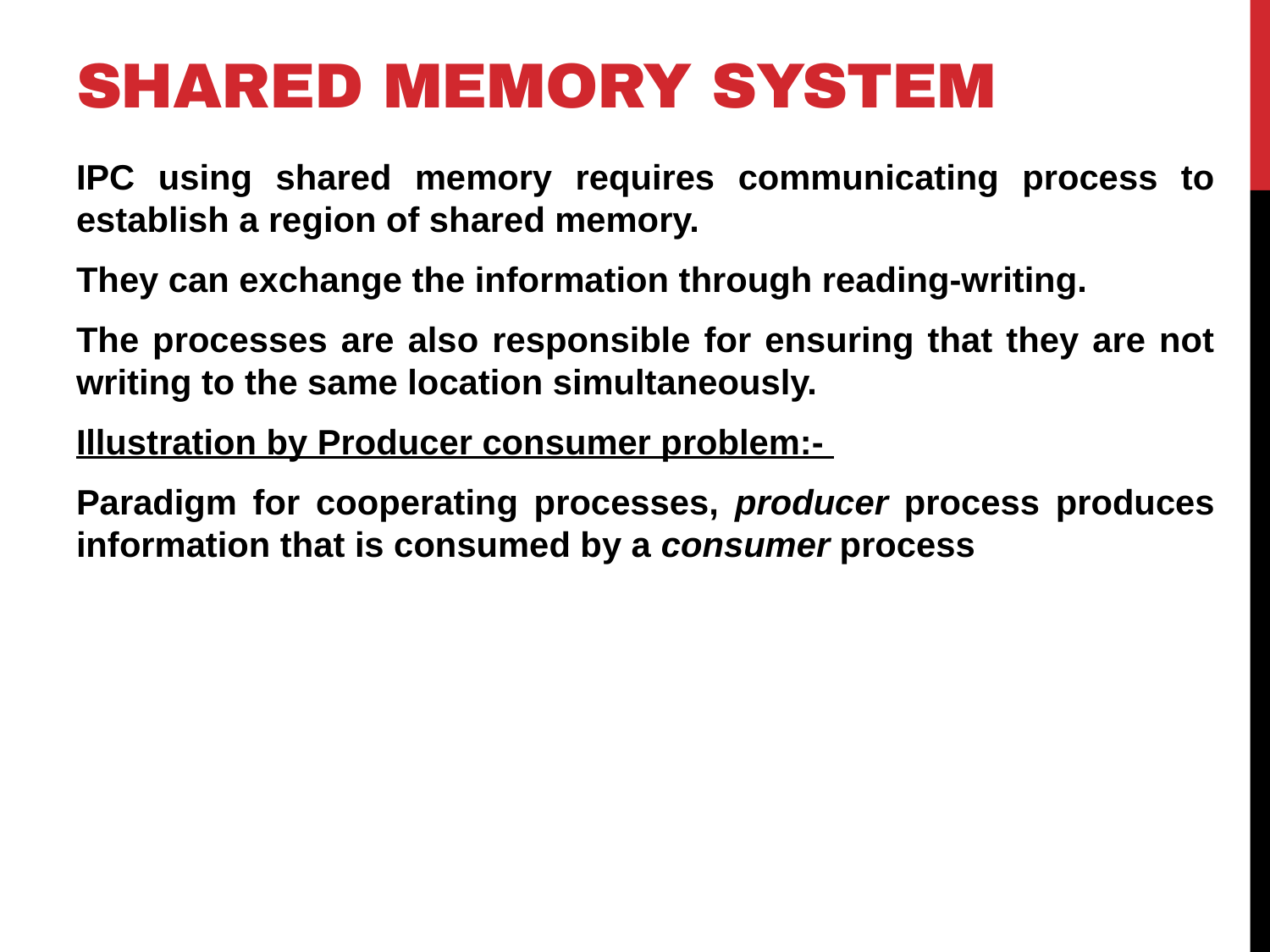

# Shared Memory System
IPC using shared memory requires communicating process to establish a region of shared memory.
They can exchange the information through reading-writing.
The processes are also responsible for ensuring that they are not writing to the same location simultaneously.
Illustration by Producer consumer problem:-
Paradigm for cooperating processes, producer process produces information that is consumed by a consumer process